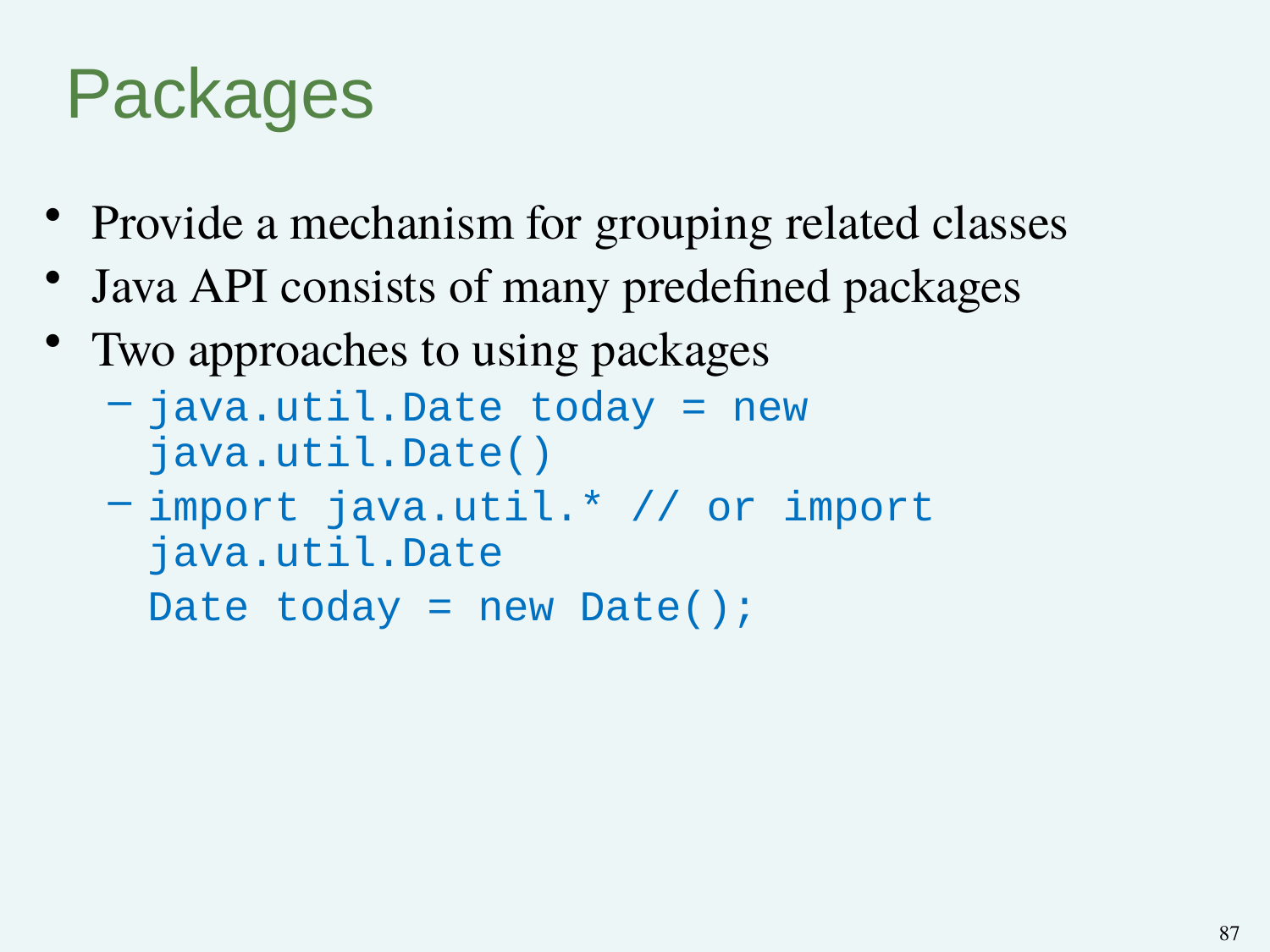

# Packages
Provide a mechanism for grouping related classes
Java API consists of many predefined packages
Two approaches to using packages
java.util.Date today = new java.util.Date()
import java.util.* // or import java.util.Date
	Date today = new Date();